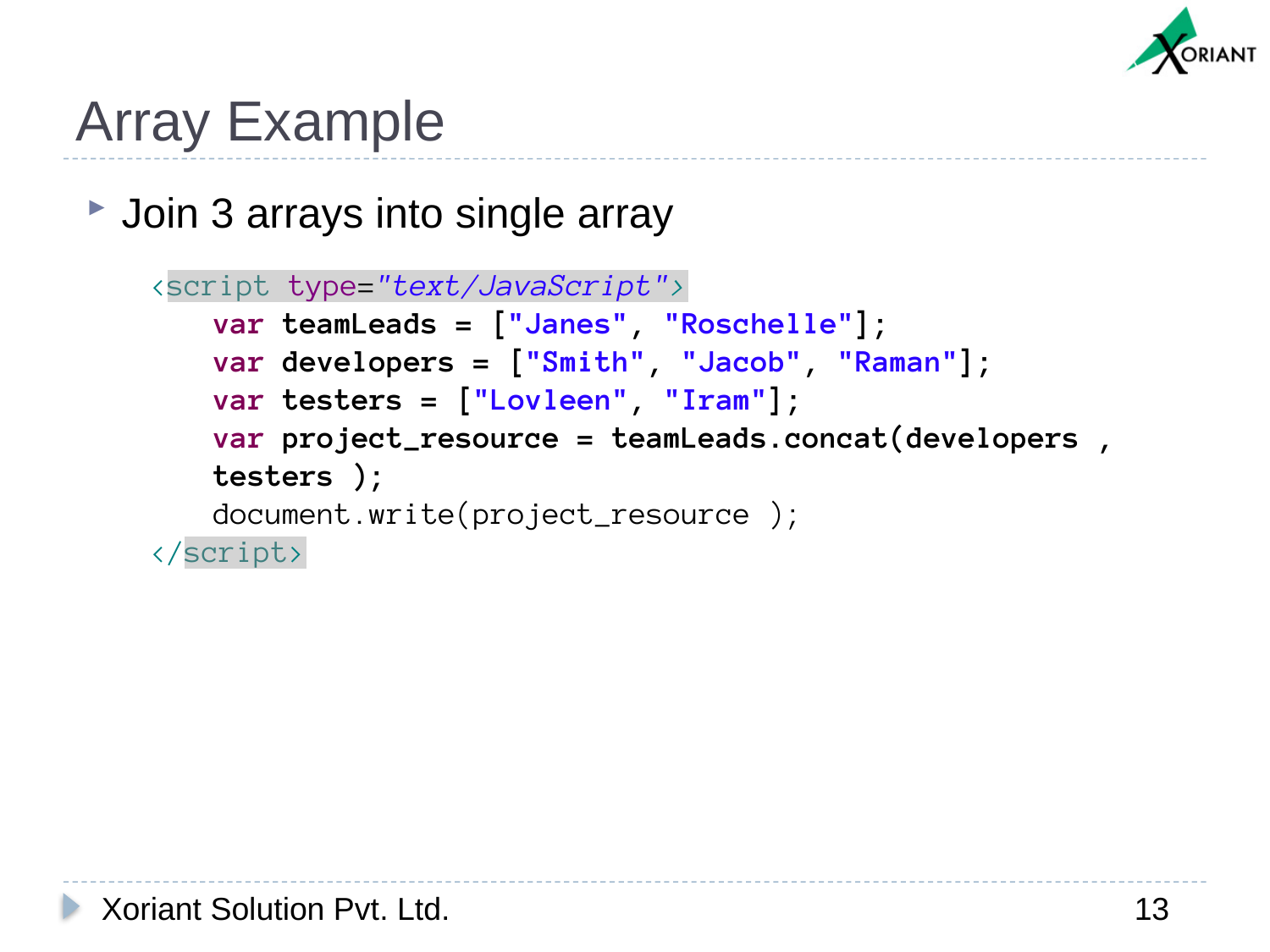

# Array Example
Join 3 arrays into single array
<script type="text/JavaScript">
var teamLeads = ["Janes", "Roschelle"];
var developers = ["Smith", "Jacob", "Raman"];
var testers = ["Lovleen", "Iram"];
var project_resource = teamLeads.concat(developers , testers );
document.write(project_resource );
</script>
Xoriant Solution Pvt. Ltd.
13